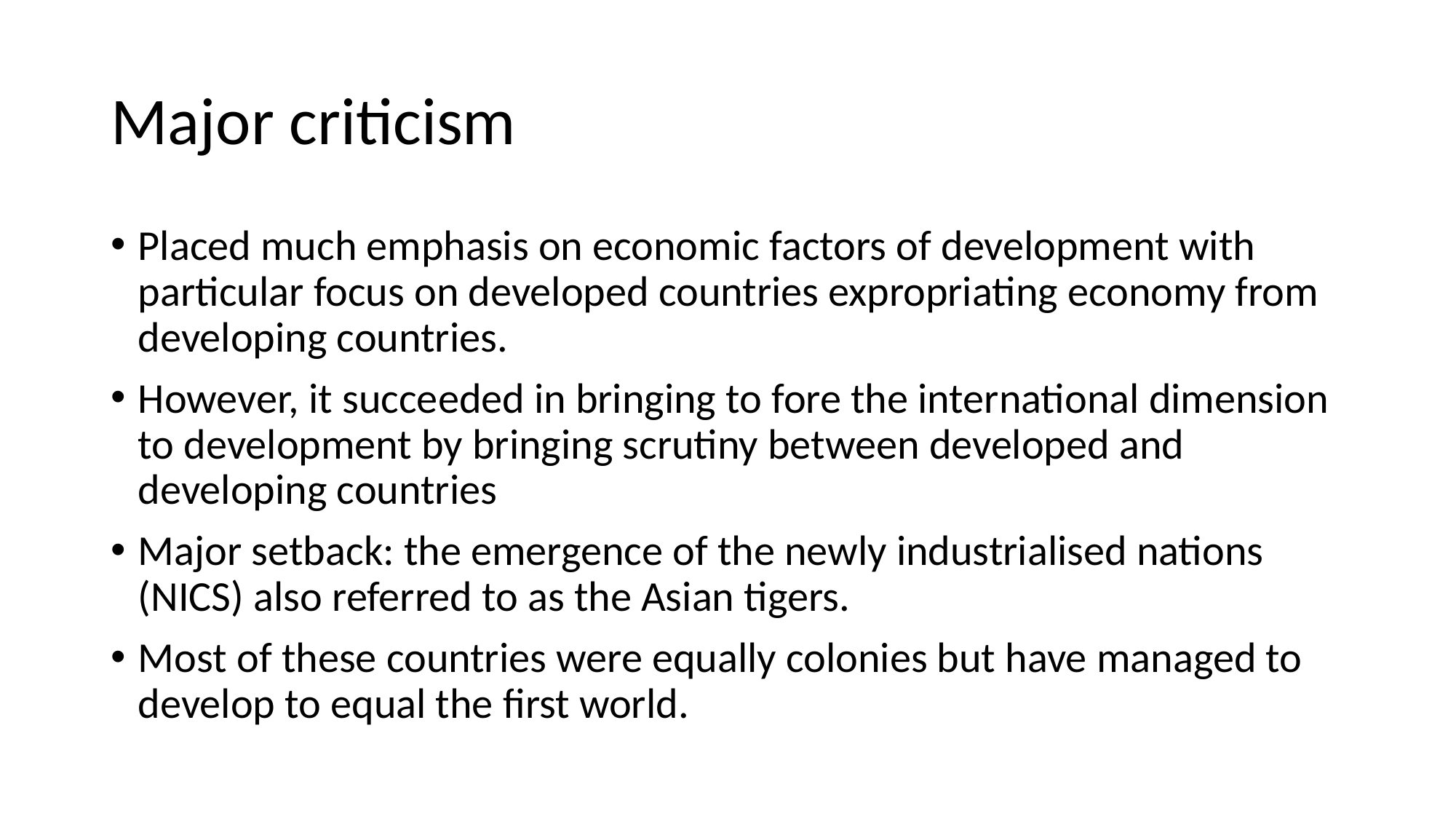

# Major criticism
Placed much emphasis on economic factors of development with particular focus on developed countries expropriating economy from developing countries.
However, it succeeded in bringing to fore the international dimension to development by bringing scrutiny between developed and developing countries
Major setback: the emergence of the newly industrialised nations (NICS) also referred to as the Asian tigers.
Most of these countries were equally colonies but have managed to develop to equal the first world.